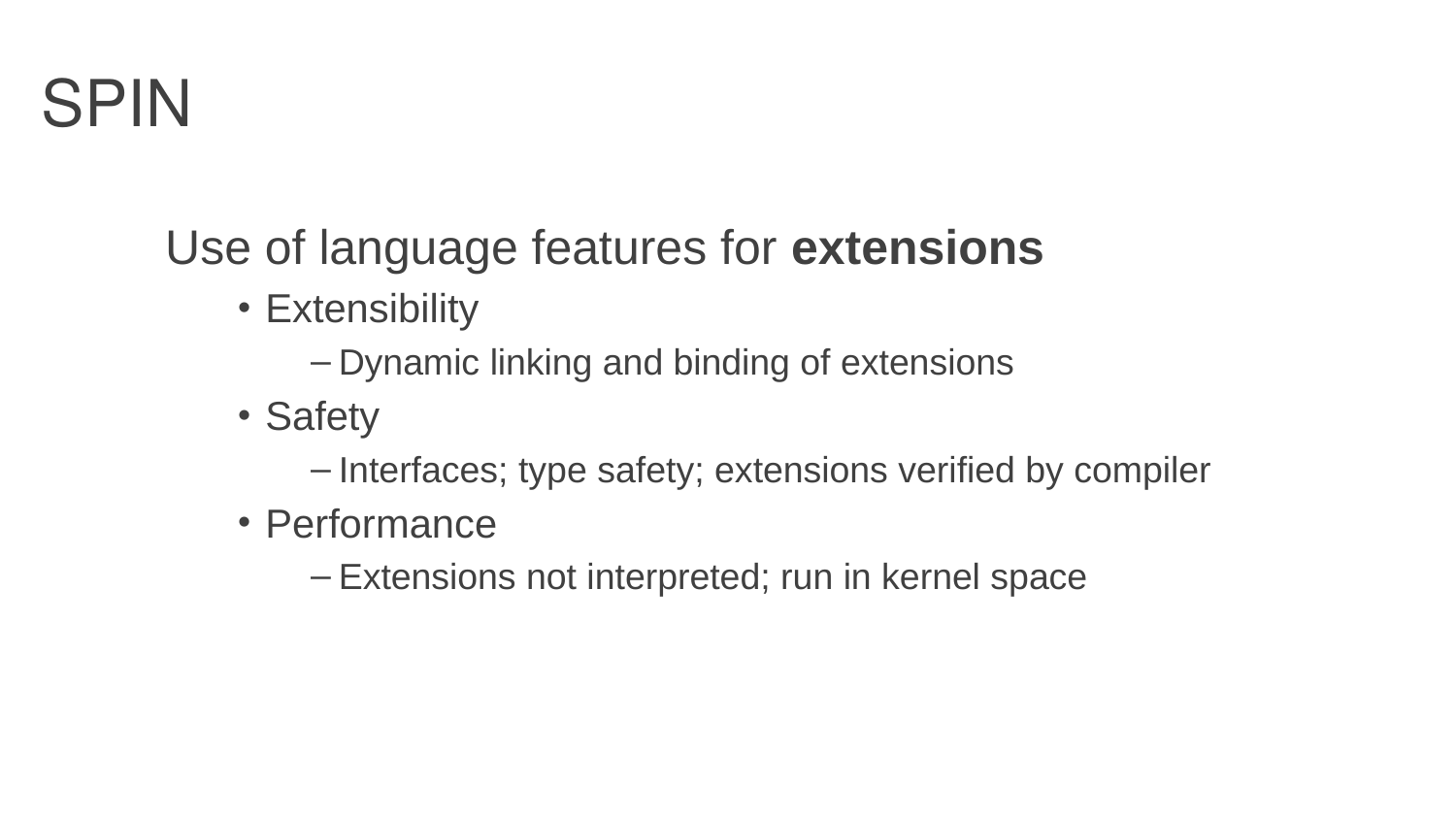

# SPIN
Use of language features for extensions
Extensibility
Dynamic linking and binding of extensions
Safety
Interfaces; type safety; extensions verified by compiler
Performance
Extensions not interpreted; run in kernel space